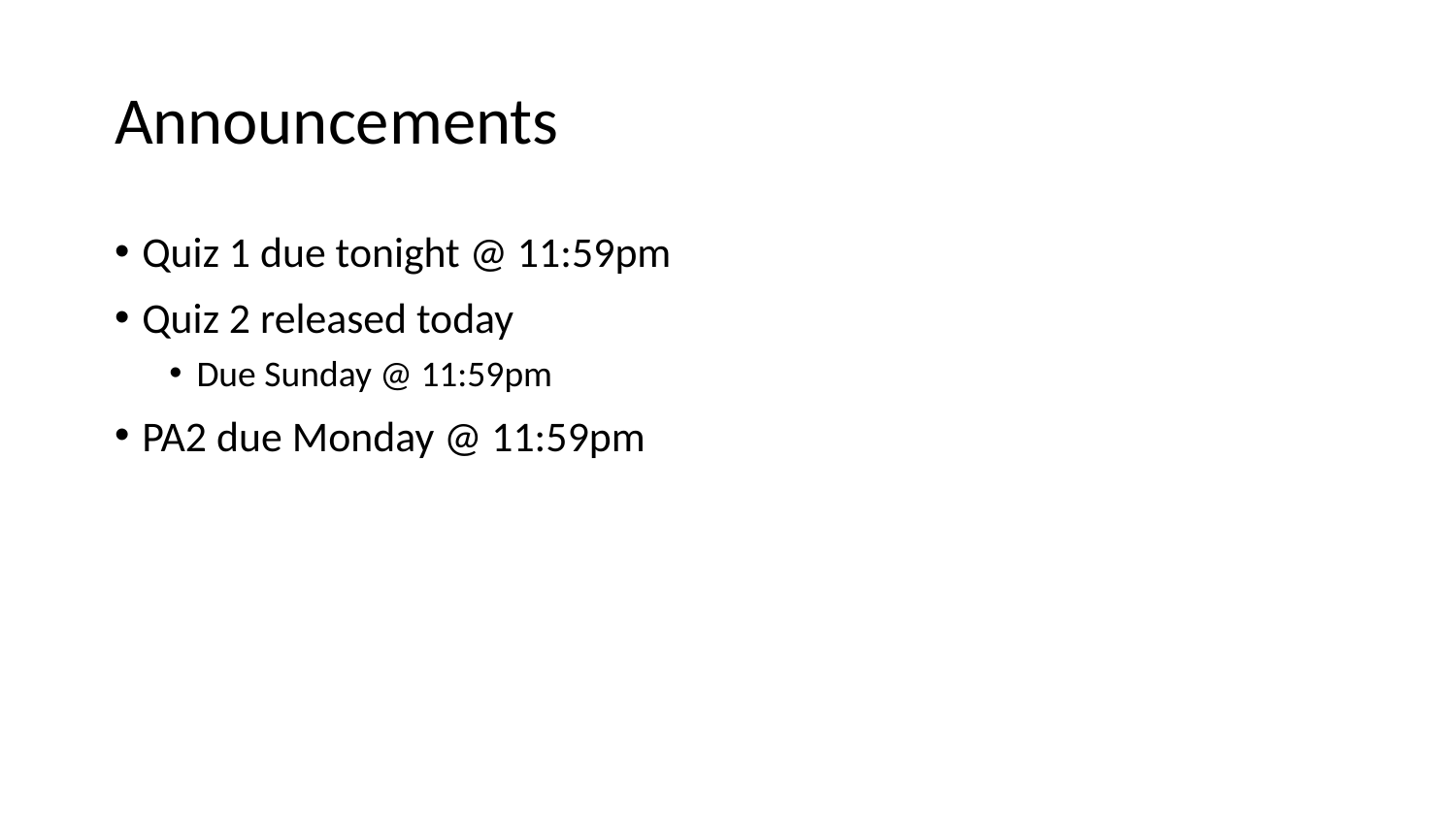

# Announcements
Quiz 1 due tonight @ 11:59pm
Quiz 2 released today
Due Sunday @ 11:59pm
PA2 due Monday @ 11:59pm